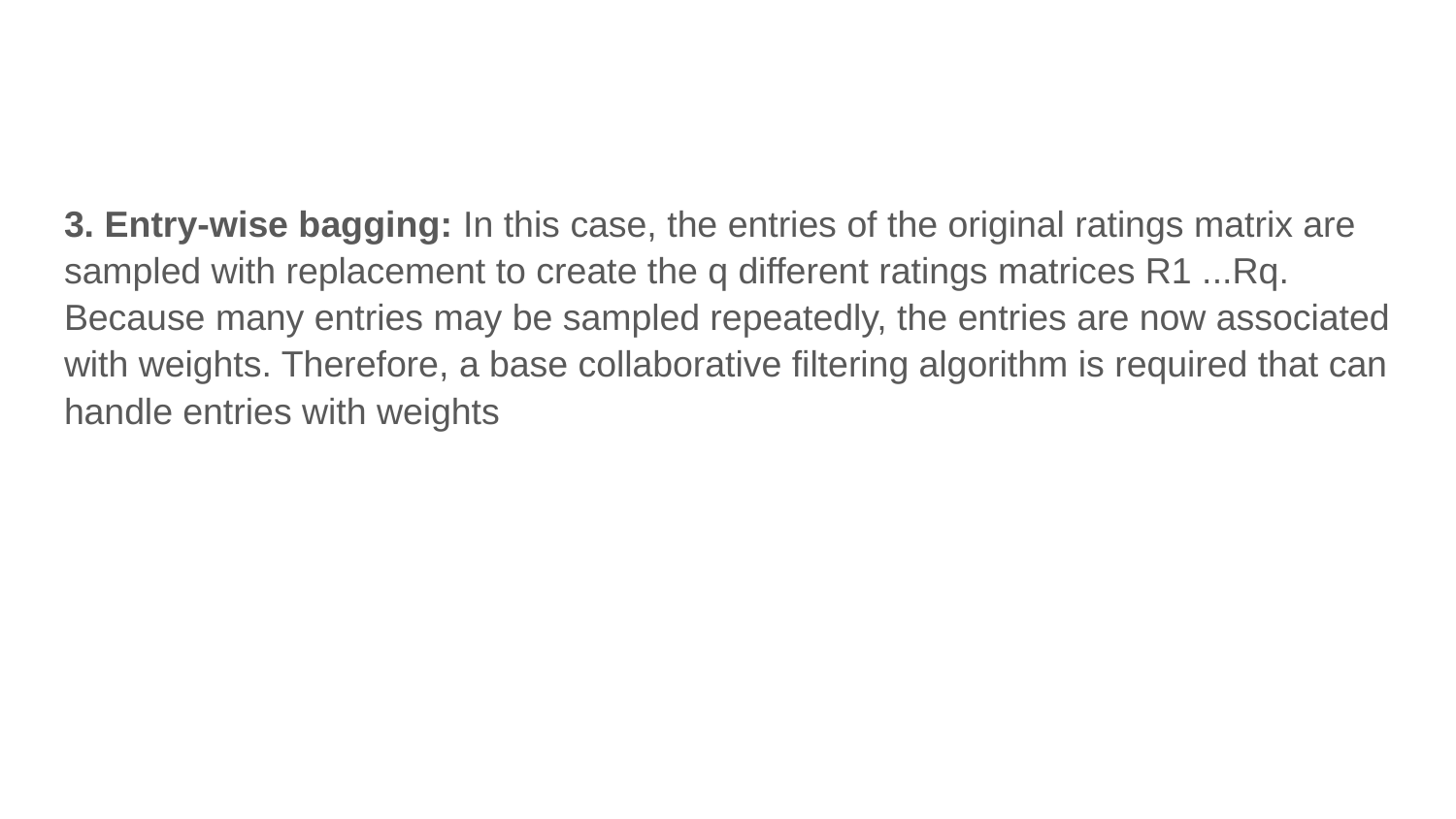

#
3. Entry-wise bagging: In this case, the entries of the original ratings matrix are sampled with replacement to create the q different ratings matrices R1 ...Rq. Because many entries may be sampled repeatedly, the entries are now associated with weights. Therefore, a base collaborative filtering algorithm is required that can handle entries with weights